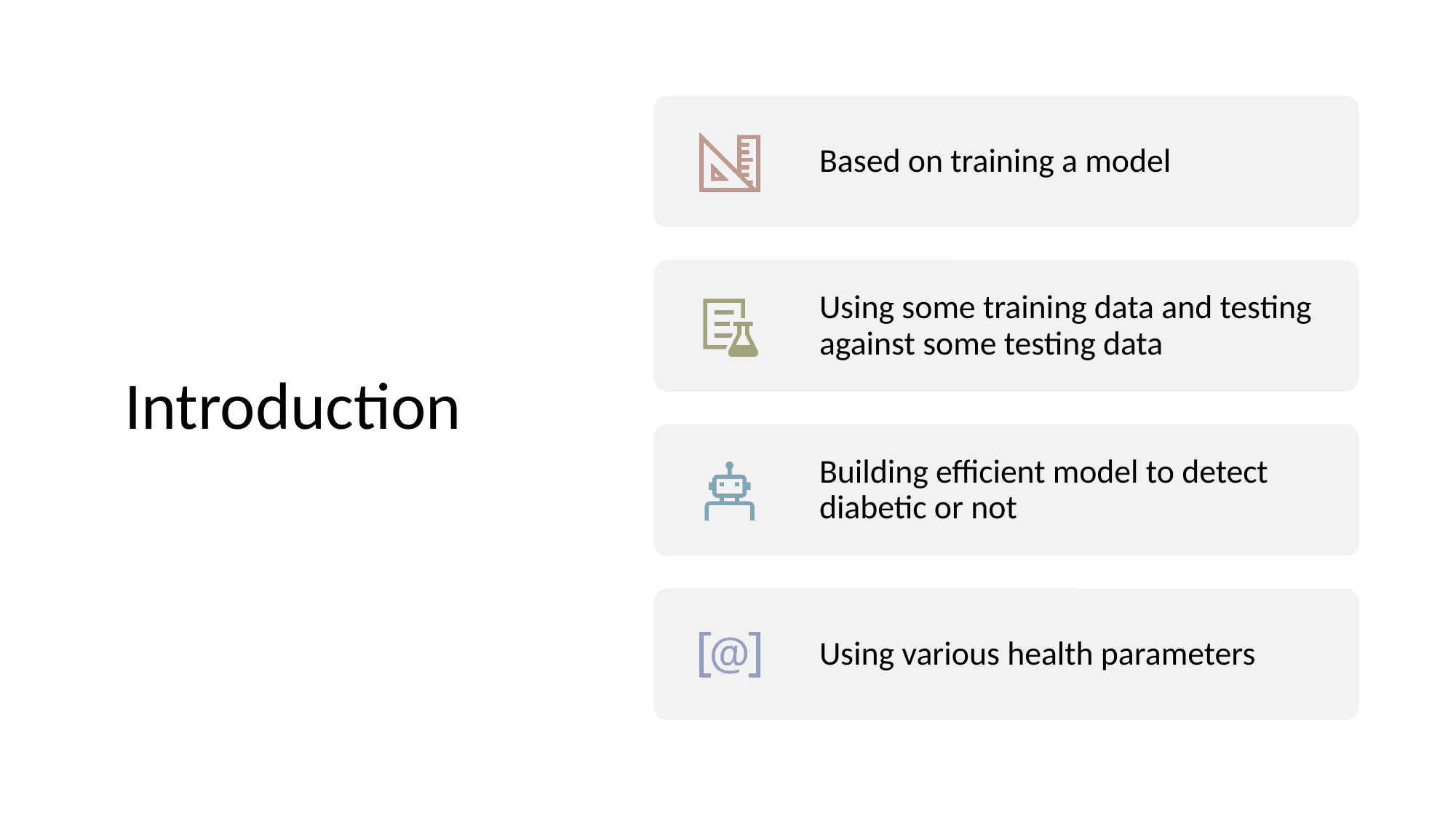

# Introduction
Based on training a model
Using some training data and testing against some testing data
Building efficient model to detect diabetic or not
Using various health parameters